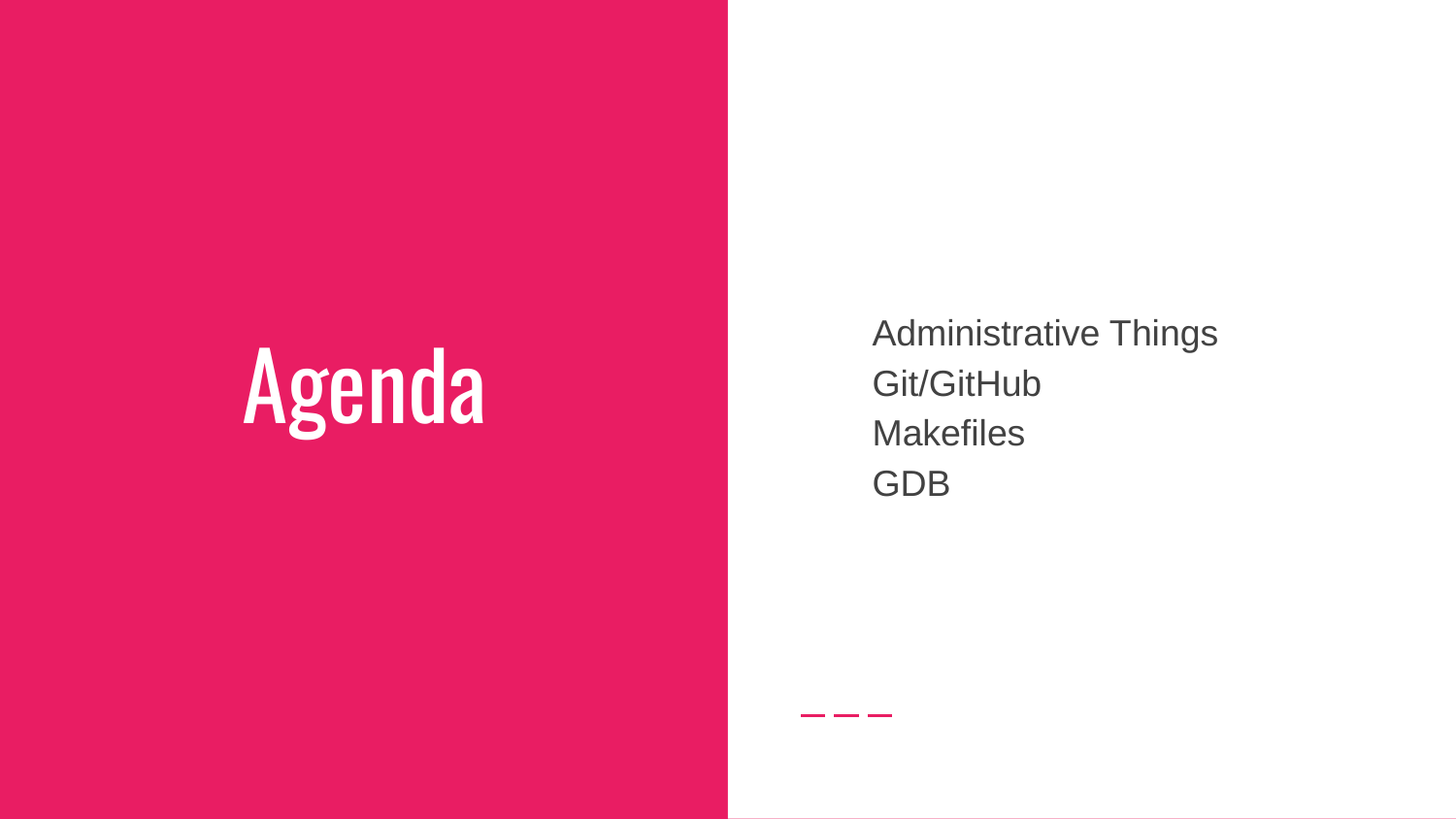

Administrative Things
Git/GitHub
Makefiles
GDB
# Agenda